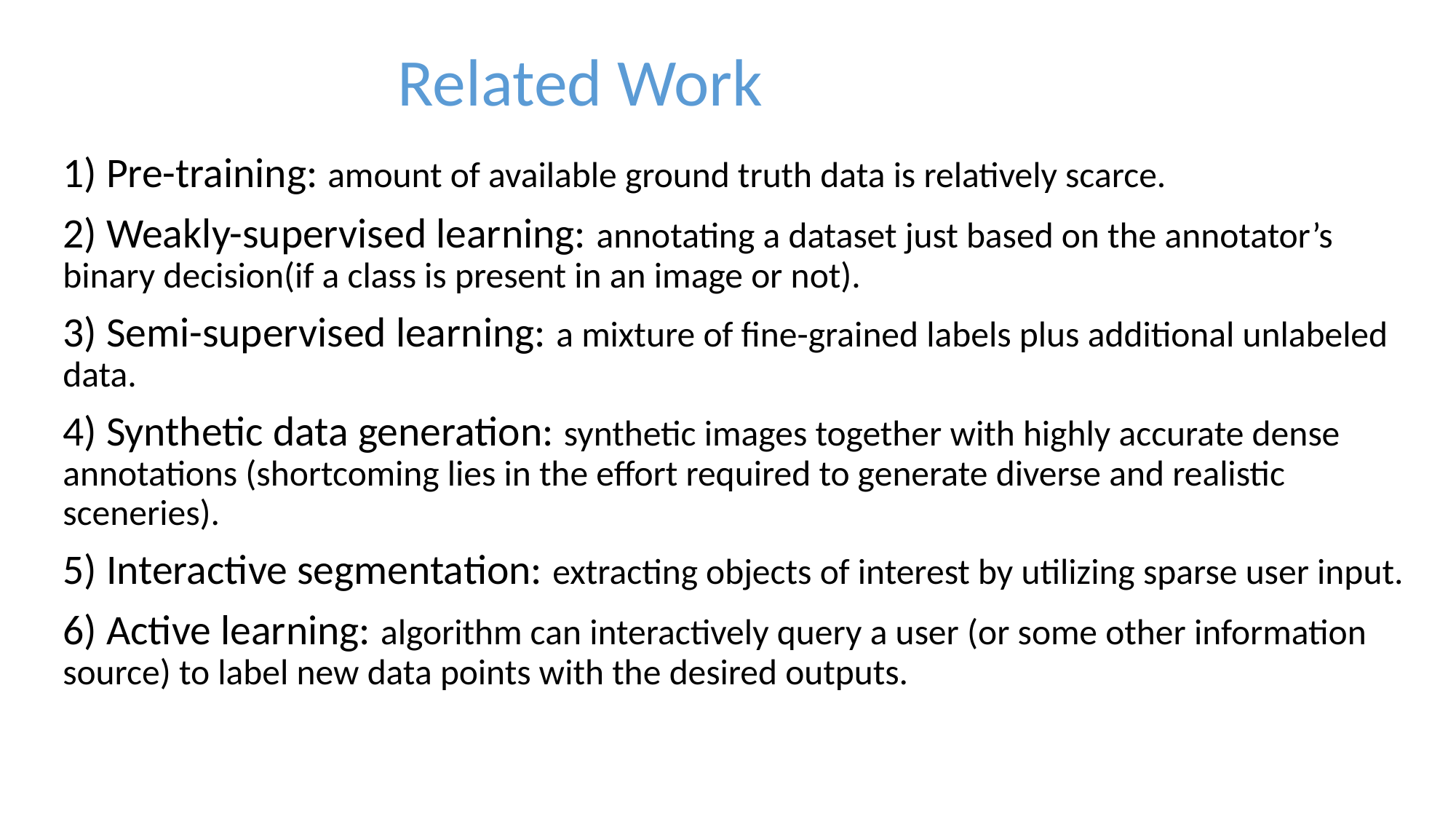

# Related Work
1) Pre-training: amount of available ground truth data is relatively scarce.
2) Weakly-supervised learning: annotating a dataset just based on the annotator’s binary decision(if a class is present in an image or not).
3) Semi-supervised learning: a mixture of fine-grained labels plus additional unlabeled data.
4) Synthetic data generation: synthetic images together with highly accurate dense annotations (shortcoming lies in the effort required to generate diverse and realistic sceneries).
5) Interactive segmentation: extracting objects of interest by utilizing sparse user input.
6) Active learning: algorithm can interactively query a user (or some other information source) to label new data points with the desired outputs.